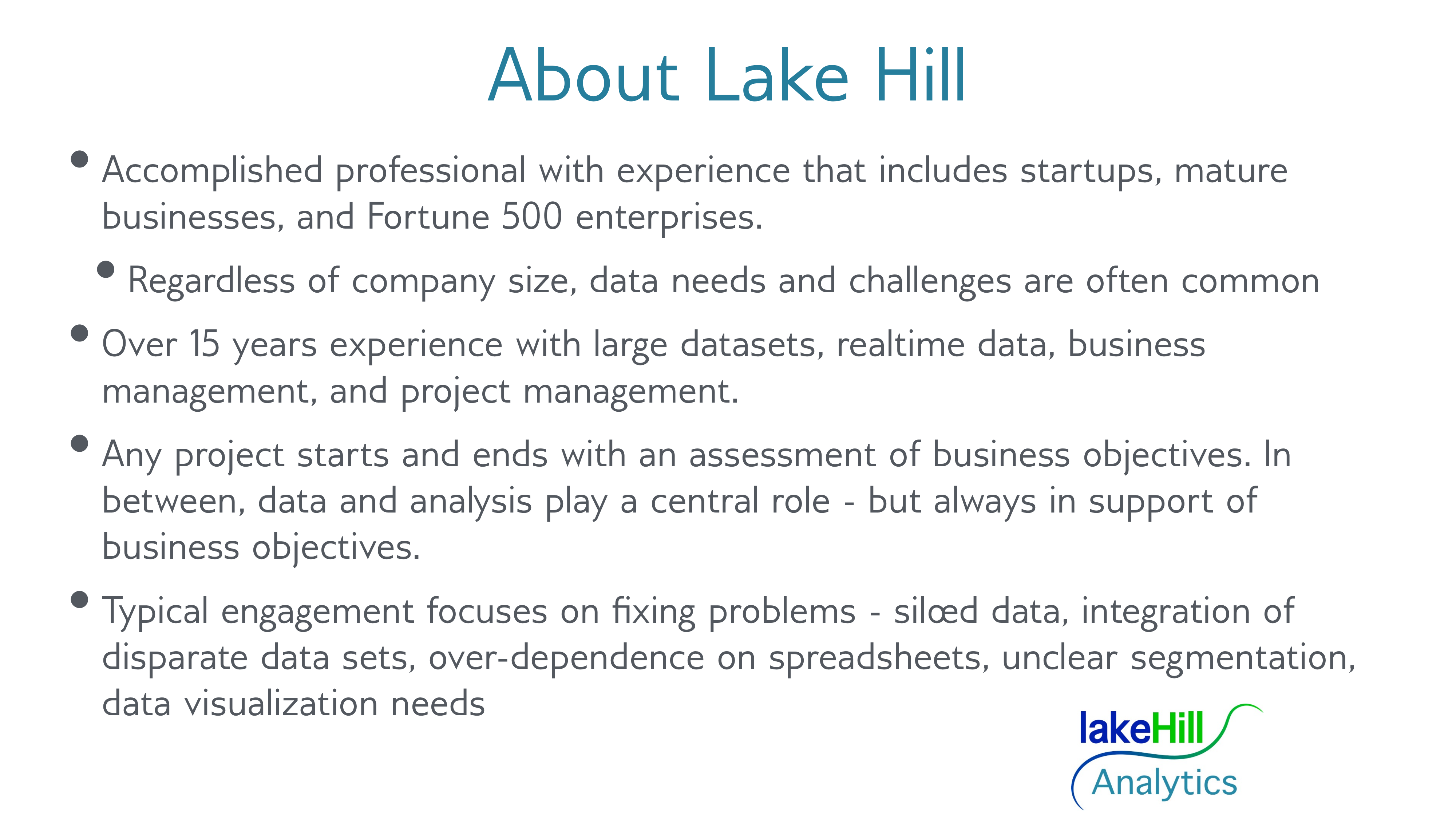

# About Lake Hill
Accomplished professional with experience that includes startups, mature businesses, and Fortune 500 enterprises.
Regardless of company size, data needs and challenges are often common
Over 15 years experience with large datasets, realtime data, business management, and project management.
Any project starts and ends with an assessment of business objectives. In between, data and analysis play a central role - but always in support of business objectives.
Typical engagement focuses on fixing problems - siloed data, integration of disparate data sets, over-dependence on spreadsheets, unclear segmentation, data visualization needs